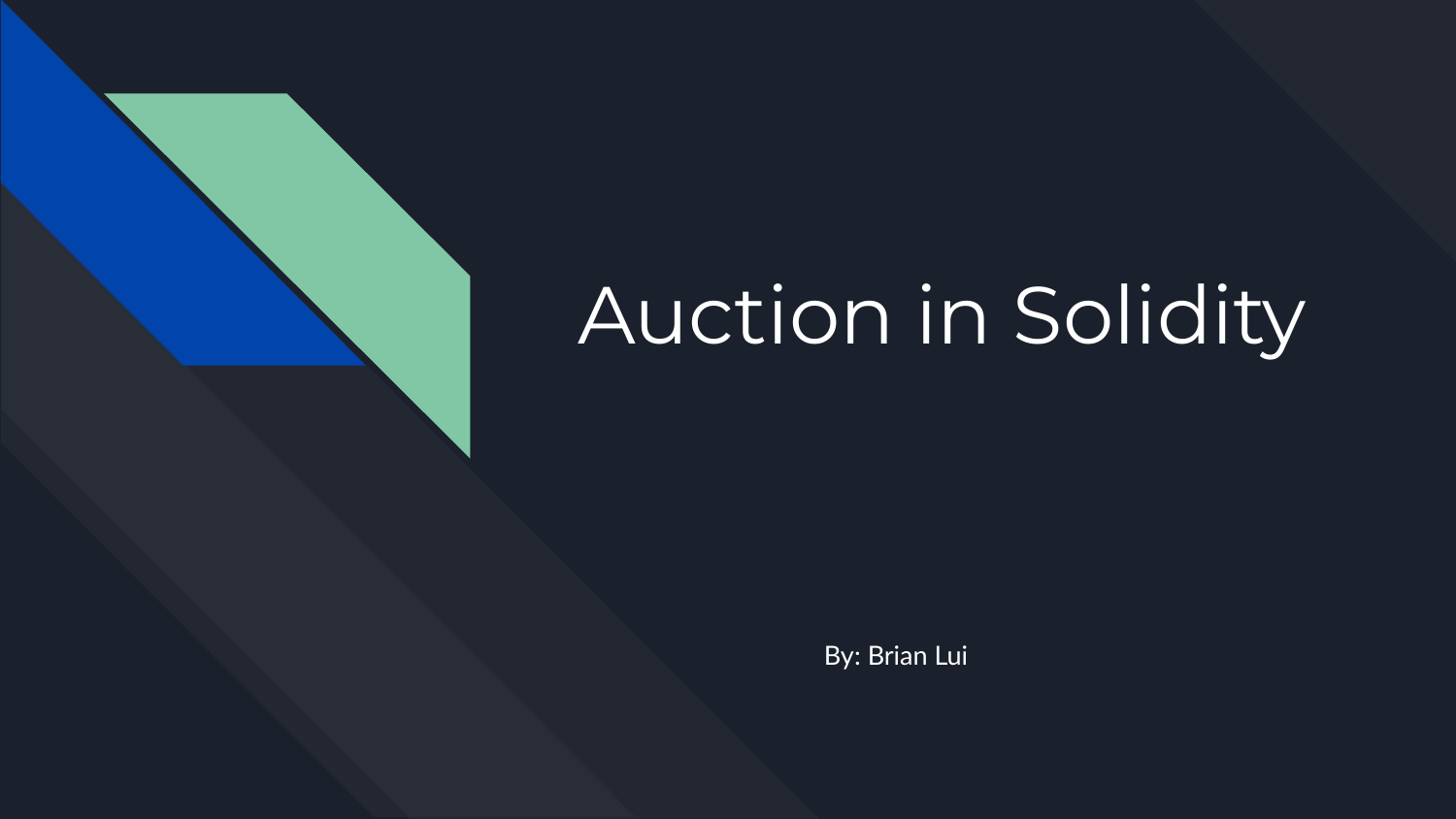

# Auction in Solidity
By: Brian Lui